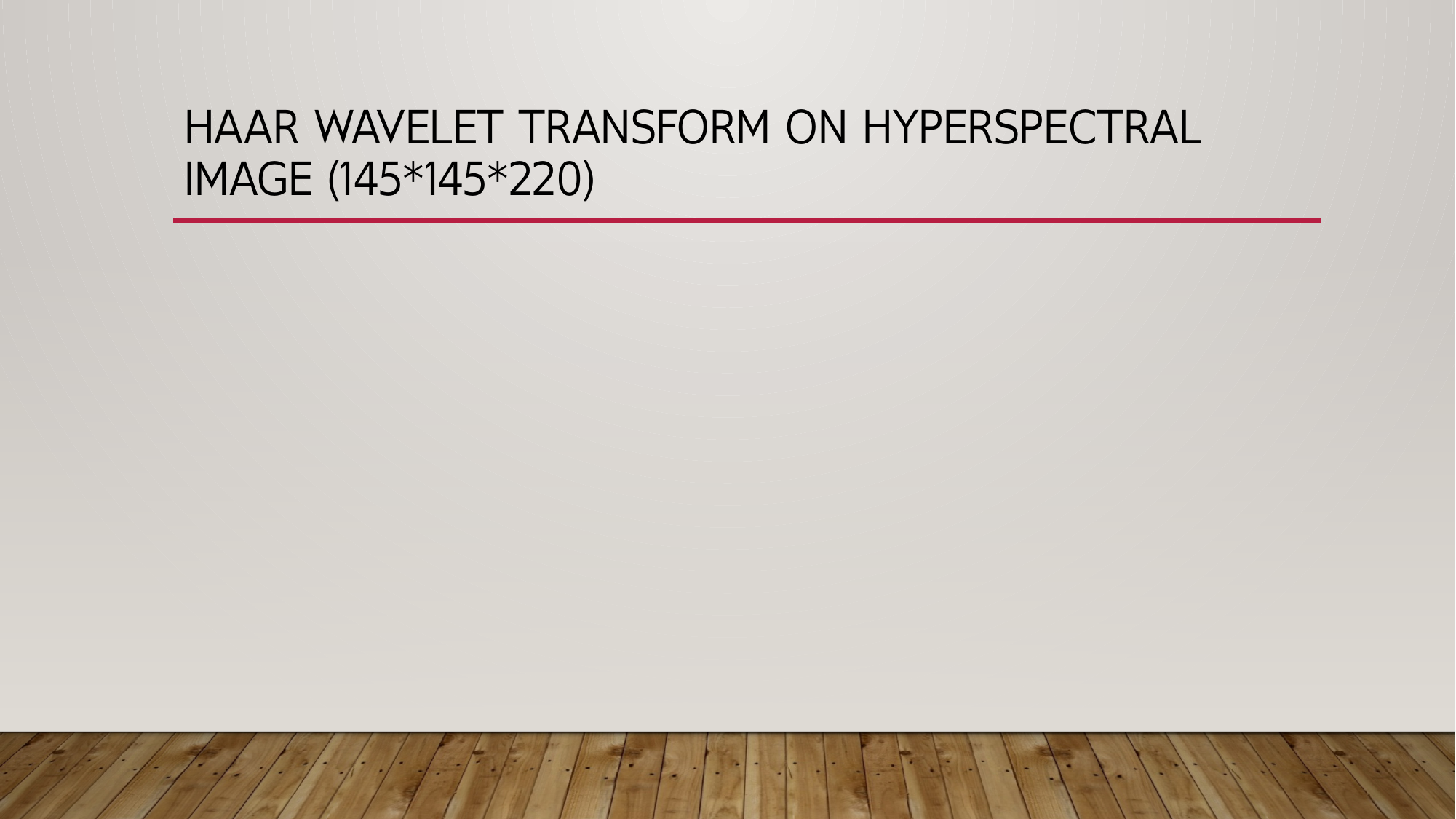

# HAAR WAVELET transform on hyperspectral image (145*145*220)